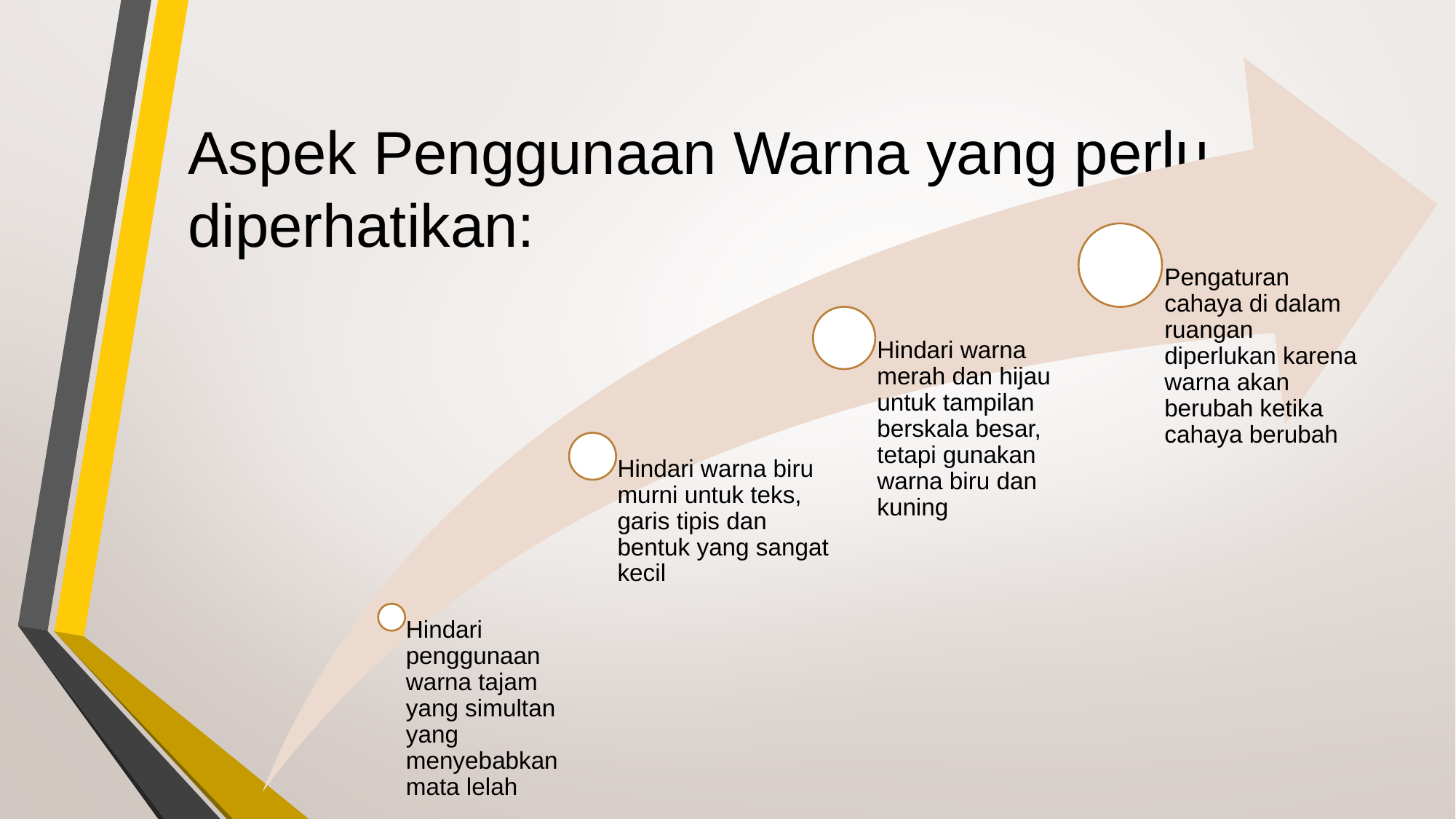

Hindari penggunaan warna tajam yang simultan yang menyebabkan mata lelah
Hindari warna biru murni untuk teks, garis tipis dan bentuk yang sangat kecil
Hindari warna merah dan hijau untuk tampilan berskala besar, tetapi gunakan warna biru dan kuning
Pengaturan cahaya di dalam ruangan diperlukan karena warna akan berubah ketika cahaya berubah
# Aspek Penggunaan Warna yang perlu diperhatikan: